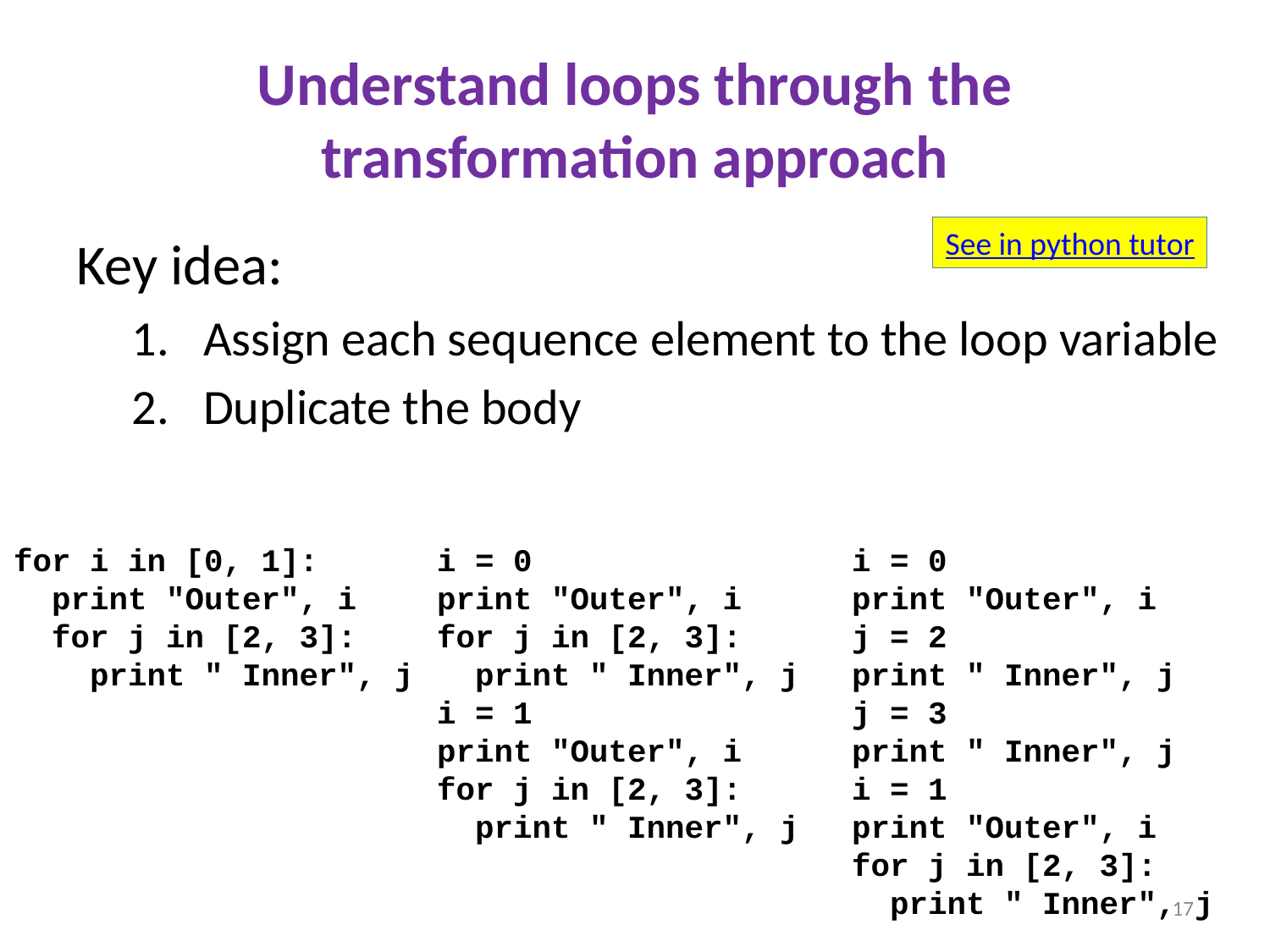

# Understand loops through the transformation approach
See in python tutor
Key idea:
Assign each sequence element to the loop variable
Duplicate the body
for i in [0, 1]:
  print "Outer", i
  for j in [2, 3]:
    print " Inner", j
i = 0
print "Outer", i
for j in [2, 3]:
  print " Inner", j
i = 1
print "Outer", i
for j in [2, 3]:
  print " Inner", j
i = 0
print "Outer", i
j = 2
print " Inner", j
j = 3
print " Inner", j
i = 1
print "Outer", i
for j in [2, 3]:
  print " Inner", j
17